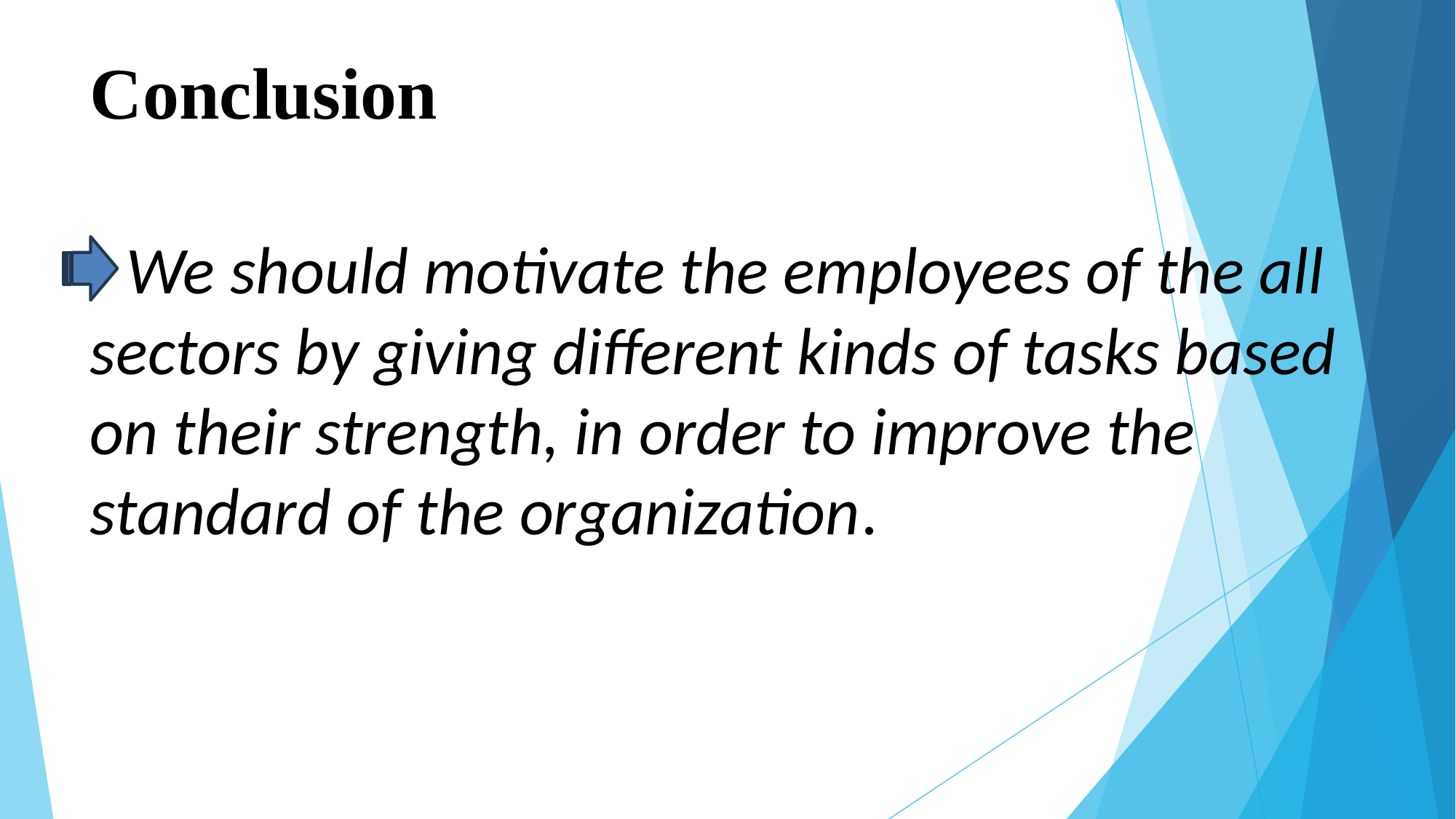

# Conclusion We should motivate the employees of the all sectors by giving different kinds of tasks based on their strength, in order to improve the standard of the organization.